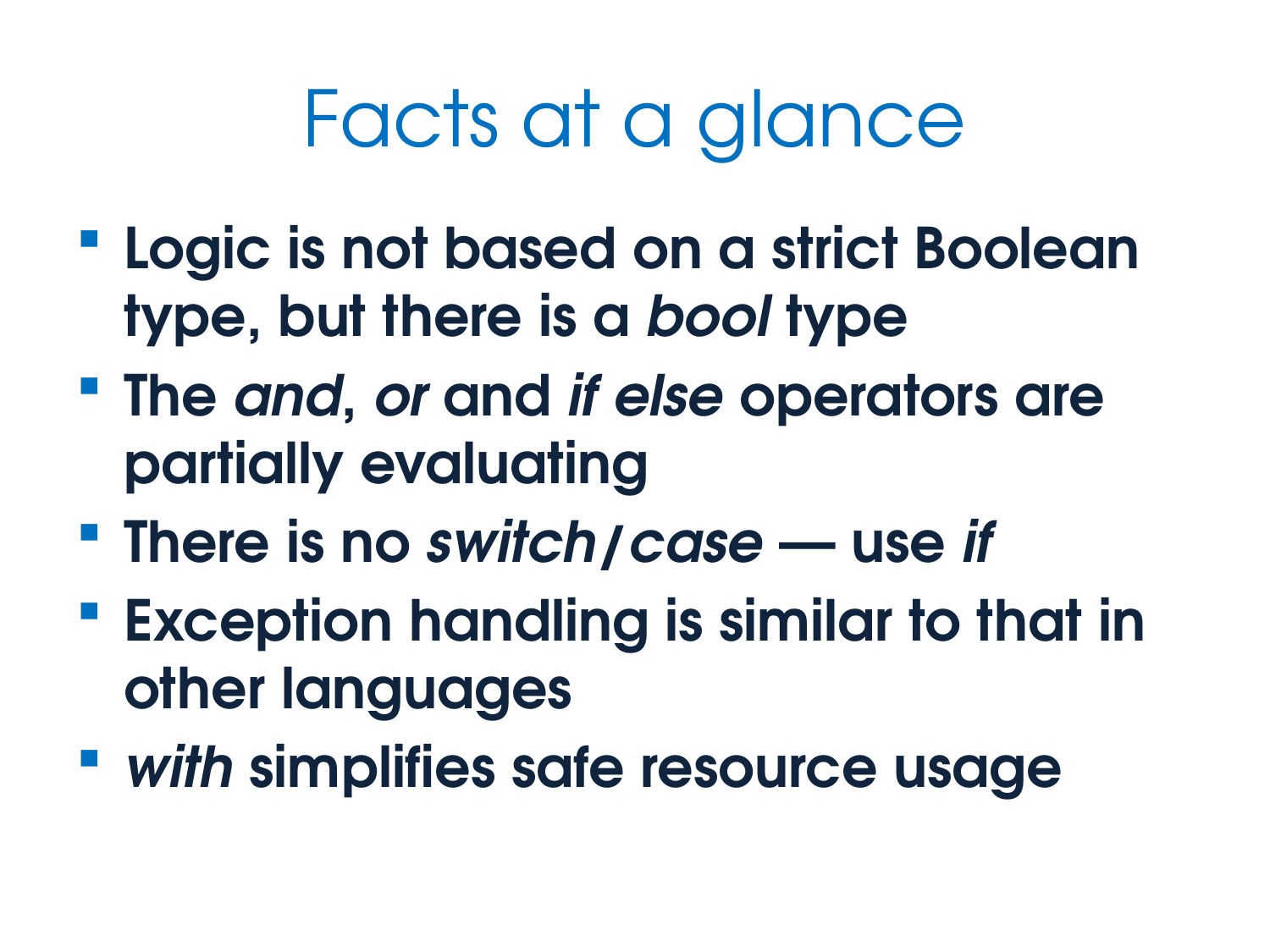

# Facts at a glance
Logic is not based on a strict Boolean type, but there is a bool type
The and, or and if else operators are partially evaluating
There is no switch/case — use if
Exception handling is similar to that in other languages
with simplifies safe resource usage